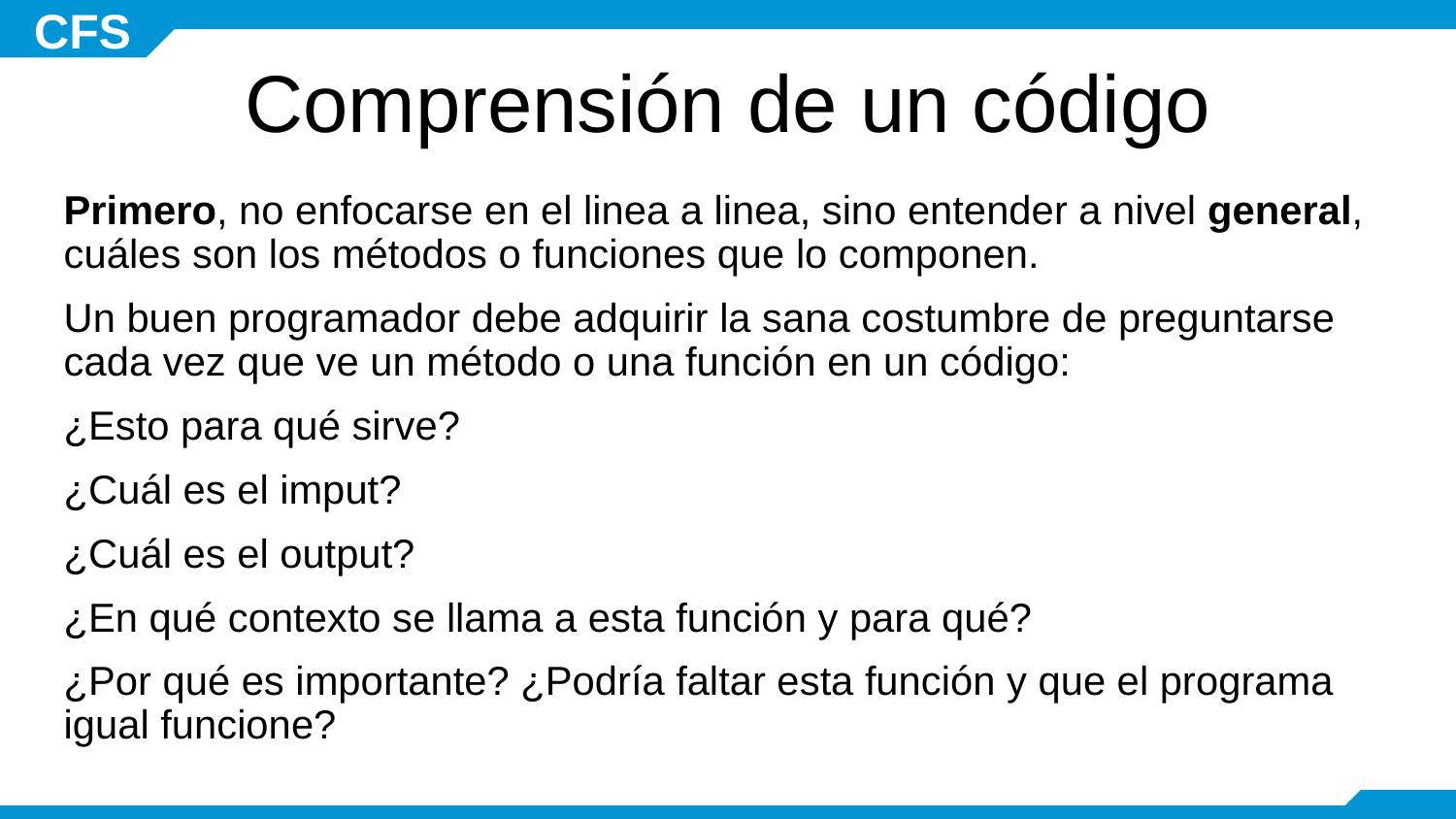

# Comprensión de un código
Primero, no enfocarse en el linea a linea, sino entender a nivel general, cuáles son los métodos o funciones que lo componen.
Un buen programador debe adquirir la sana costumbre de preguntarse cada vez que ve un método o una función en un código:
¿Esto para qué sirve?
¿Cuál es el imput?
¿Cuál es el output?
¿En qué contexto se llama a esta función y para qué?
¿Por qué es importante? ¿Podría faltar esta función y que el programa igual funcione?